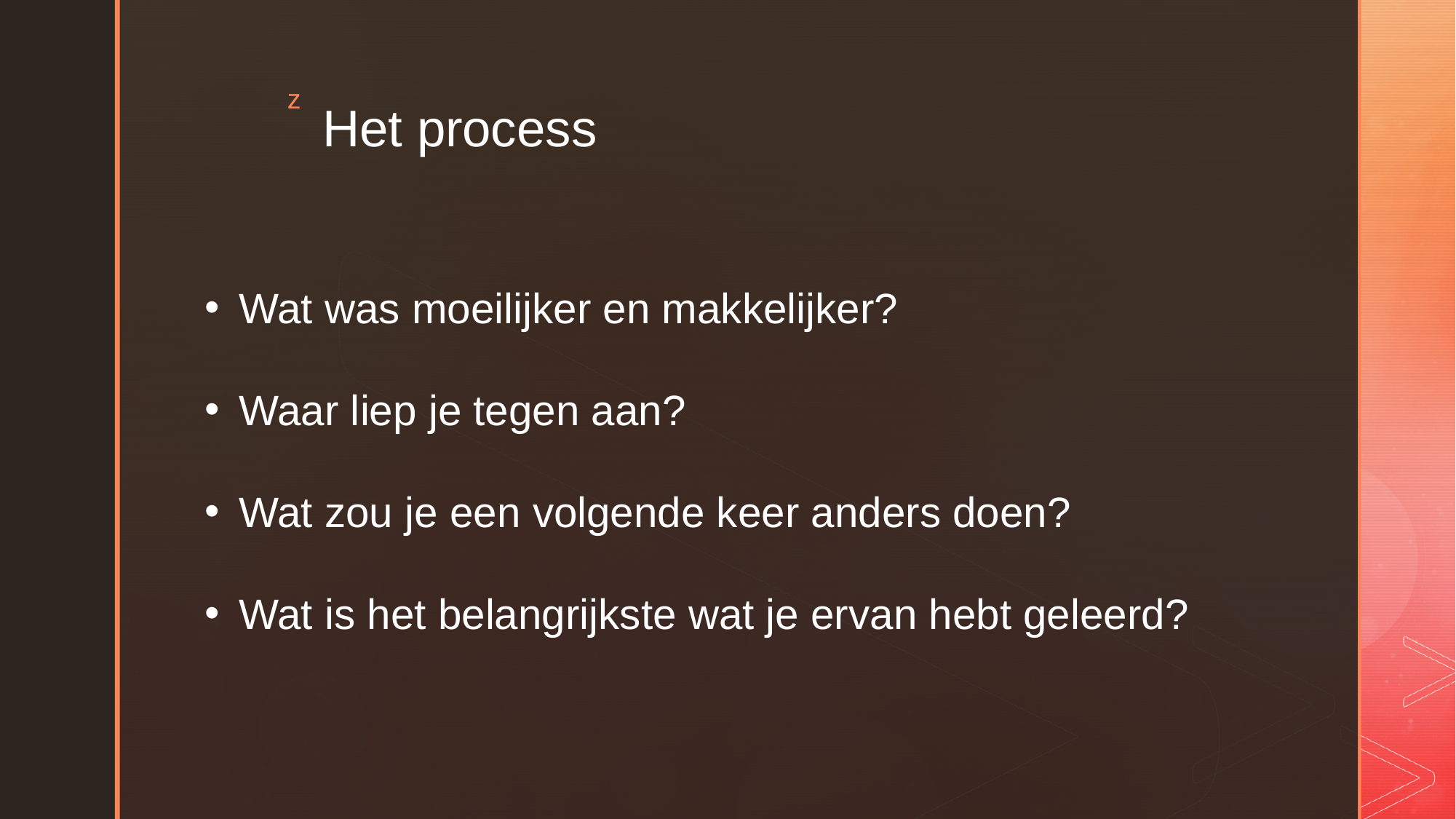

# Het process

Wat was moeilijker en makkelijker?

Waar liep je tegen aan?

Wat zou je een volgende keer anders doen?

Wat is het belangrijkste wat je ervan hebt geleerd?